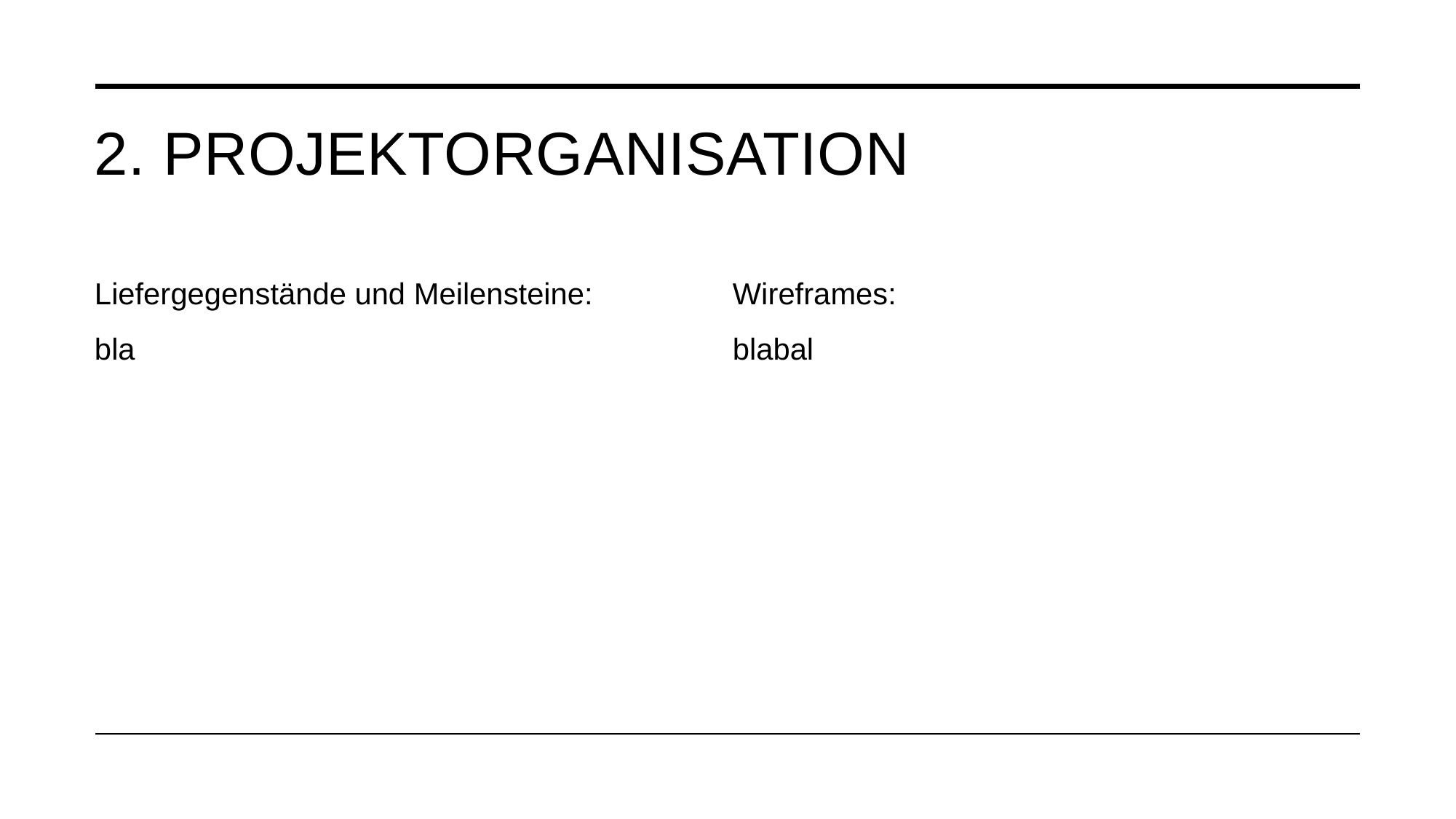

# 2. Projektorganisation
Liefergegenstände und Meilensteine:
bla
Wireframes:
blabal